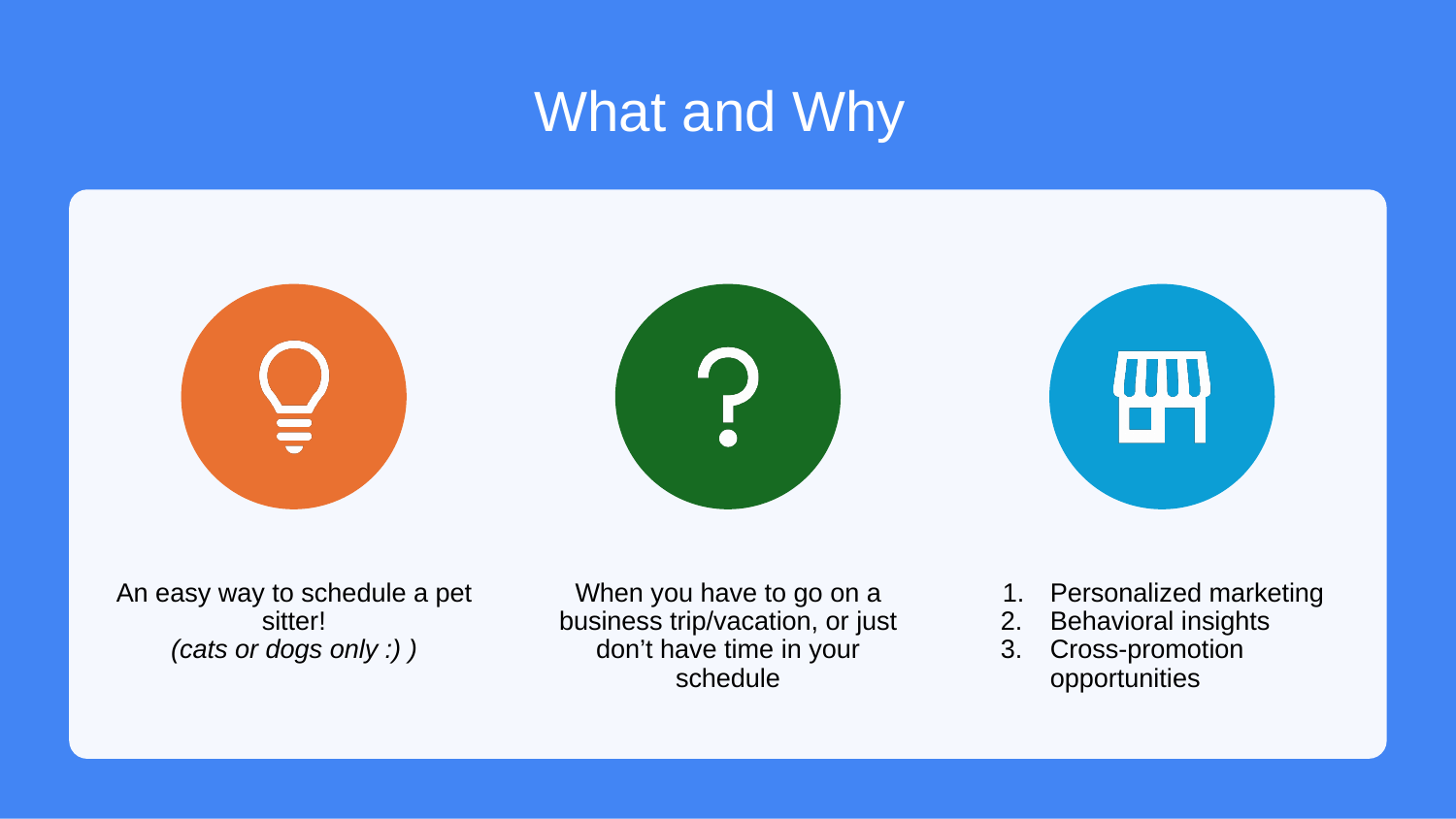

# What and Why

An easy way to schedule a pet sitter!
(cats or dogs only :) )

When you have to go on a business trip/vacation, or just don’t have time in your schedule

Personalized marketing
Behavioral insights
Cross-promotion opportunities